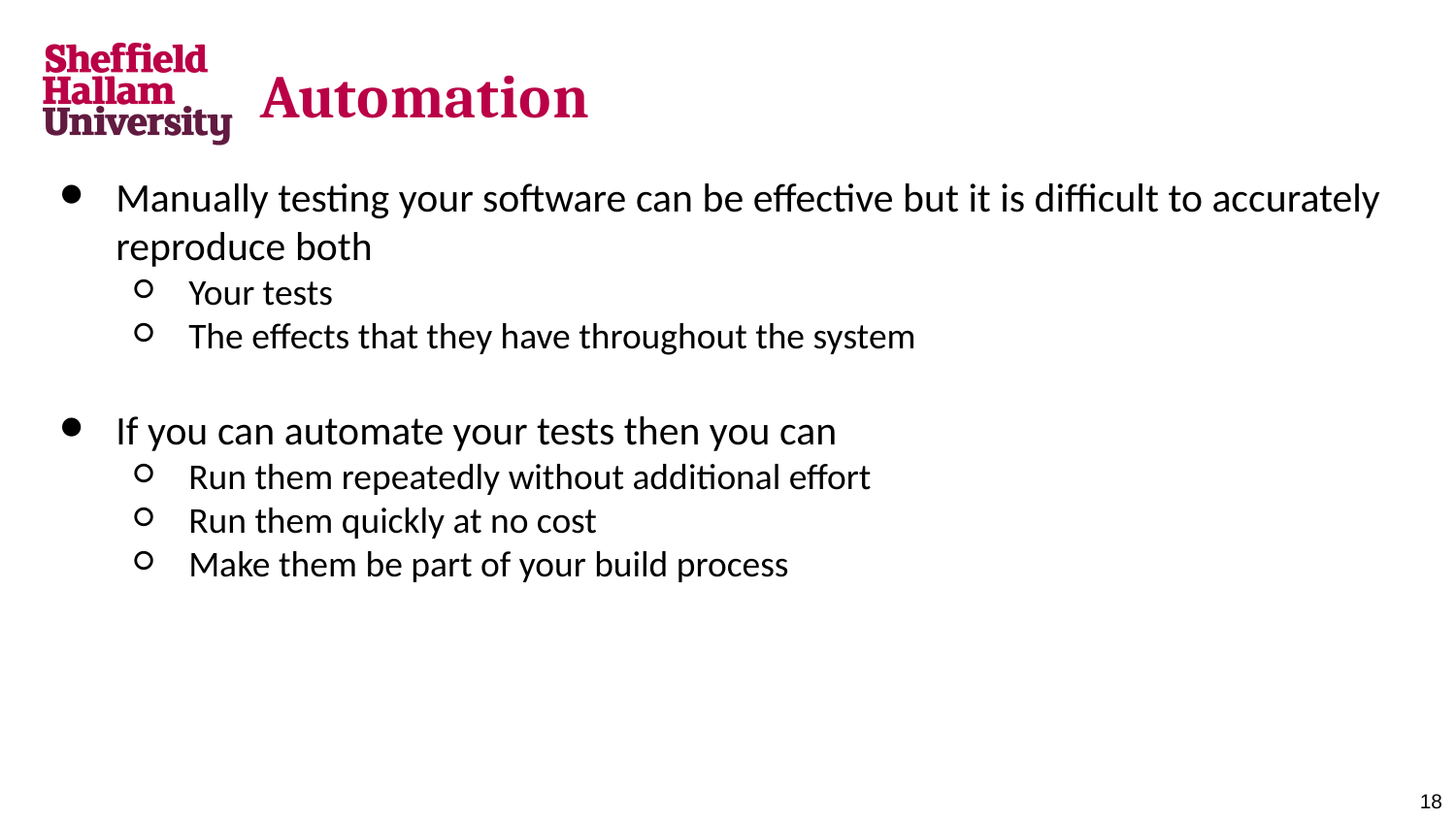

# Automation
Manually testing your software can be effective but it is difficult to accurately reproduce both
Your tests
The effects that they have throughout the system

If you can automate your tests then you can
Run them repeatedly without additional effort
Run them quickly at no cost
Make them be part of your build process
18